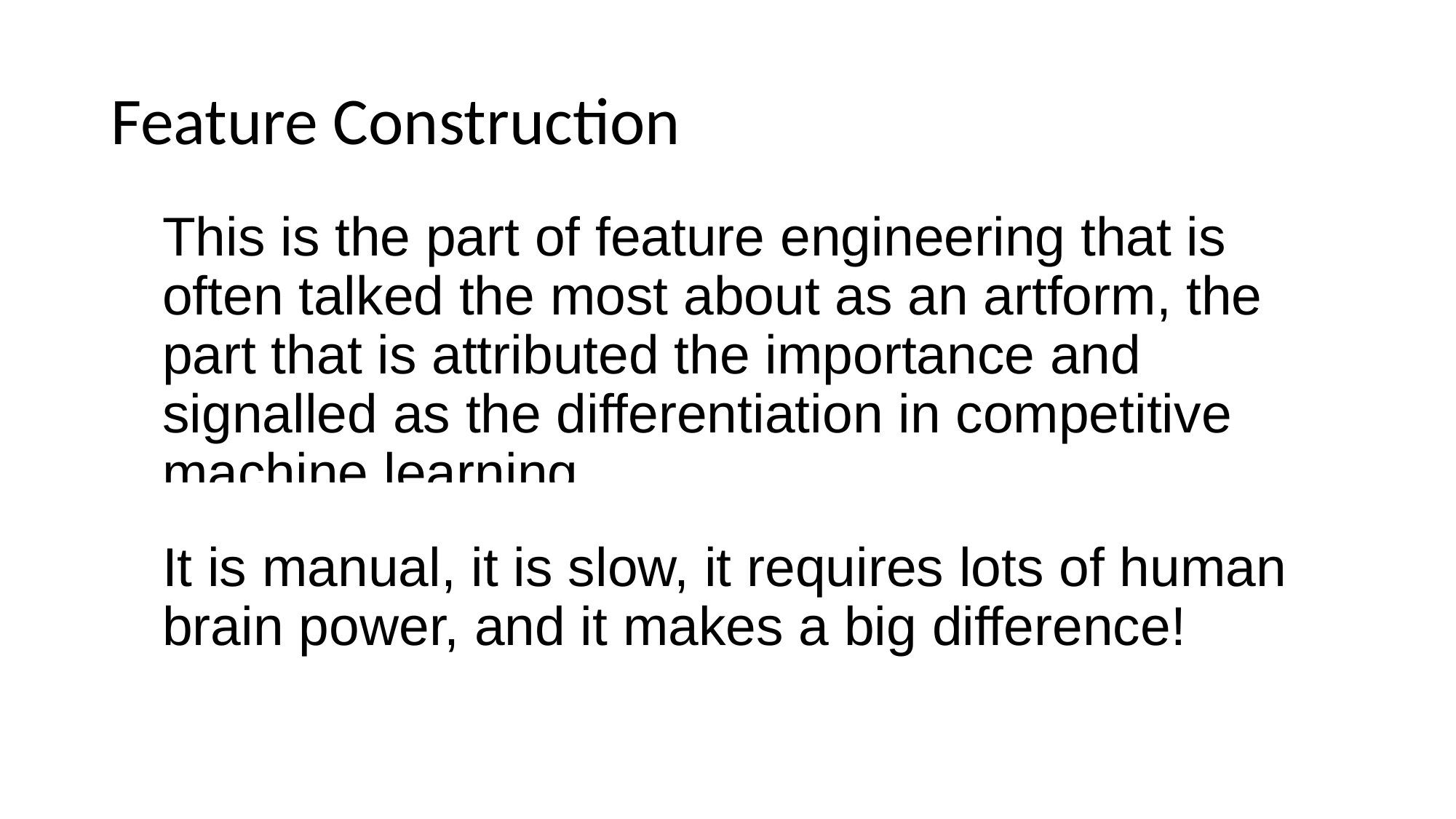

# Feature Construction
This is the part of feature engineering that is often talked the most about as an artform, the part that is attributed the importance and signalled as the differentiation in competitive machine learning
It is manual, it is slow, it requires lots of human brain power, and it makes a big difference!